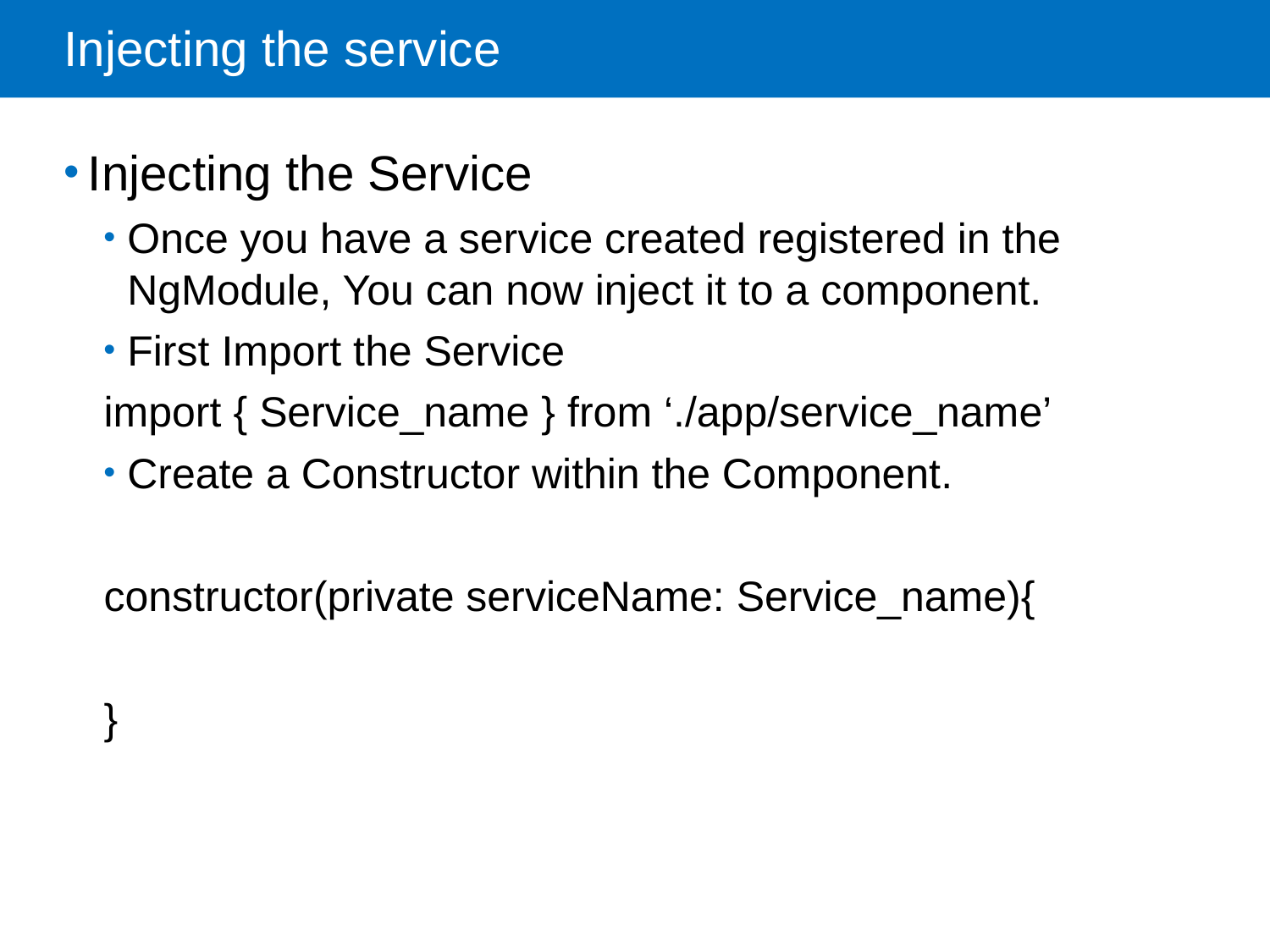

# Injecting the service
Injecting the Service
Once you have a service created registered in the NgModule, You can now inject it to a component.
First Import the Service
import { Service_name } from ‘./app/service_name’
Create a Constructor within the Component.

constructor(private serviceName: Service_name){

}